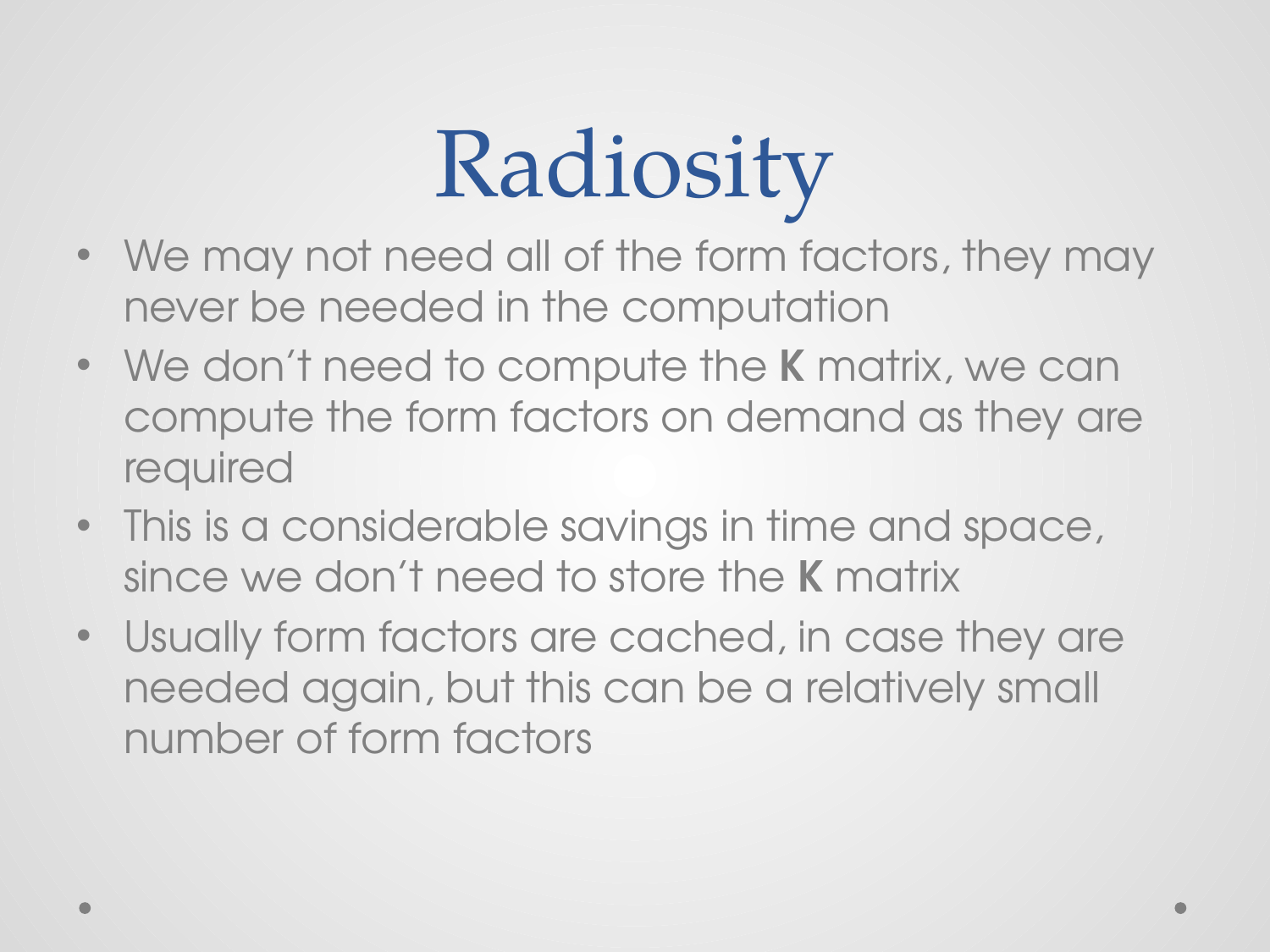

# Radiosity
We may not need all of the form factors, they may never be needed in the computation
We don’t need to compute the K matrix, we can compute the form factors on demand as they are required
This is a considerable savings in time and space, since we don’t need to store the K matrix
Usually form factors are cached, in case they are needed again, but this can be a relatively small number of form factors